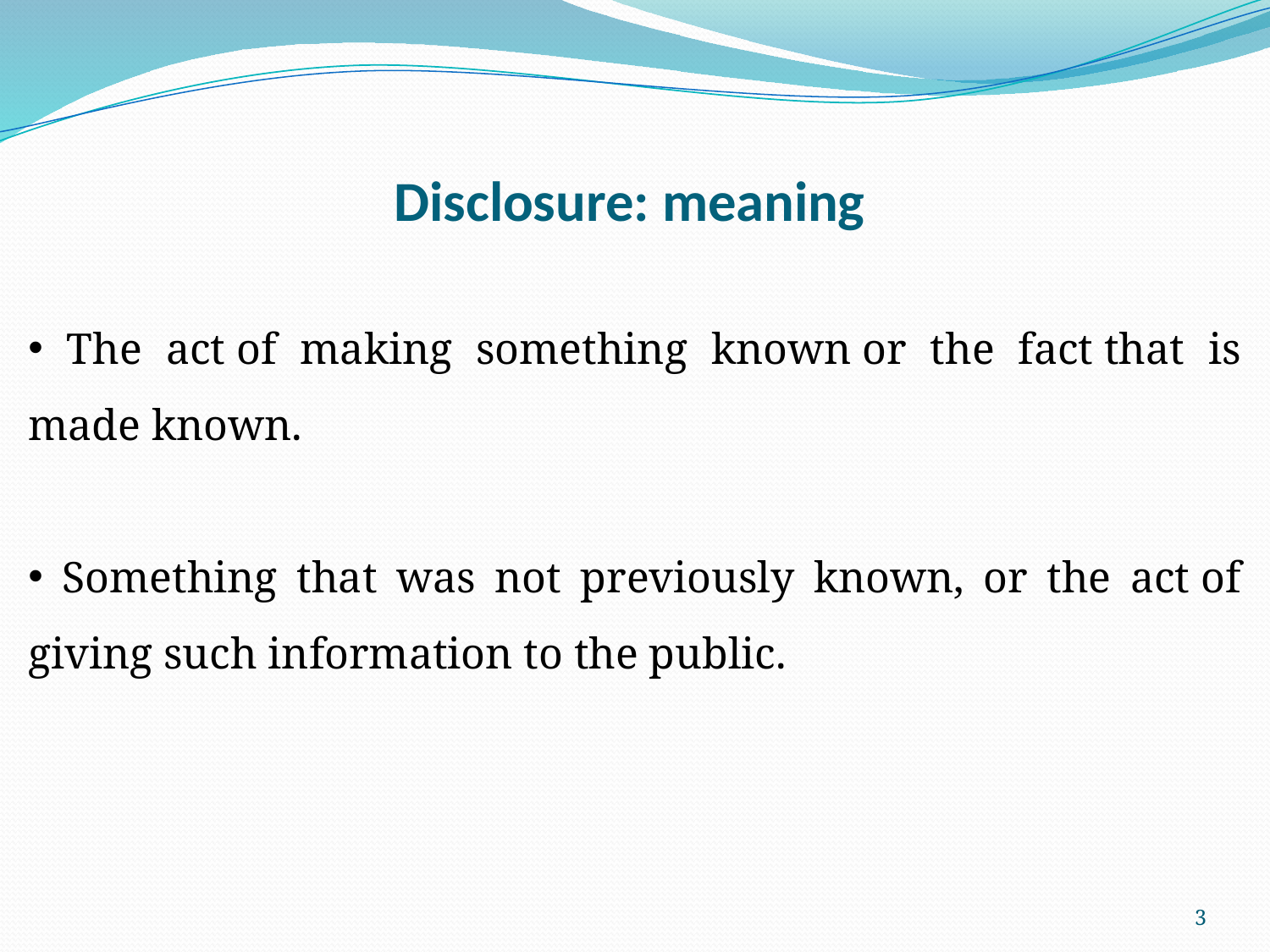

# Disclosure: meaning
 The act of making something known or the fact that is made known.

 Something that was not previously known, or the act of giving such information to the public.
3